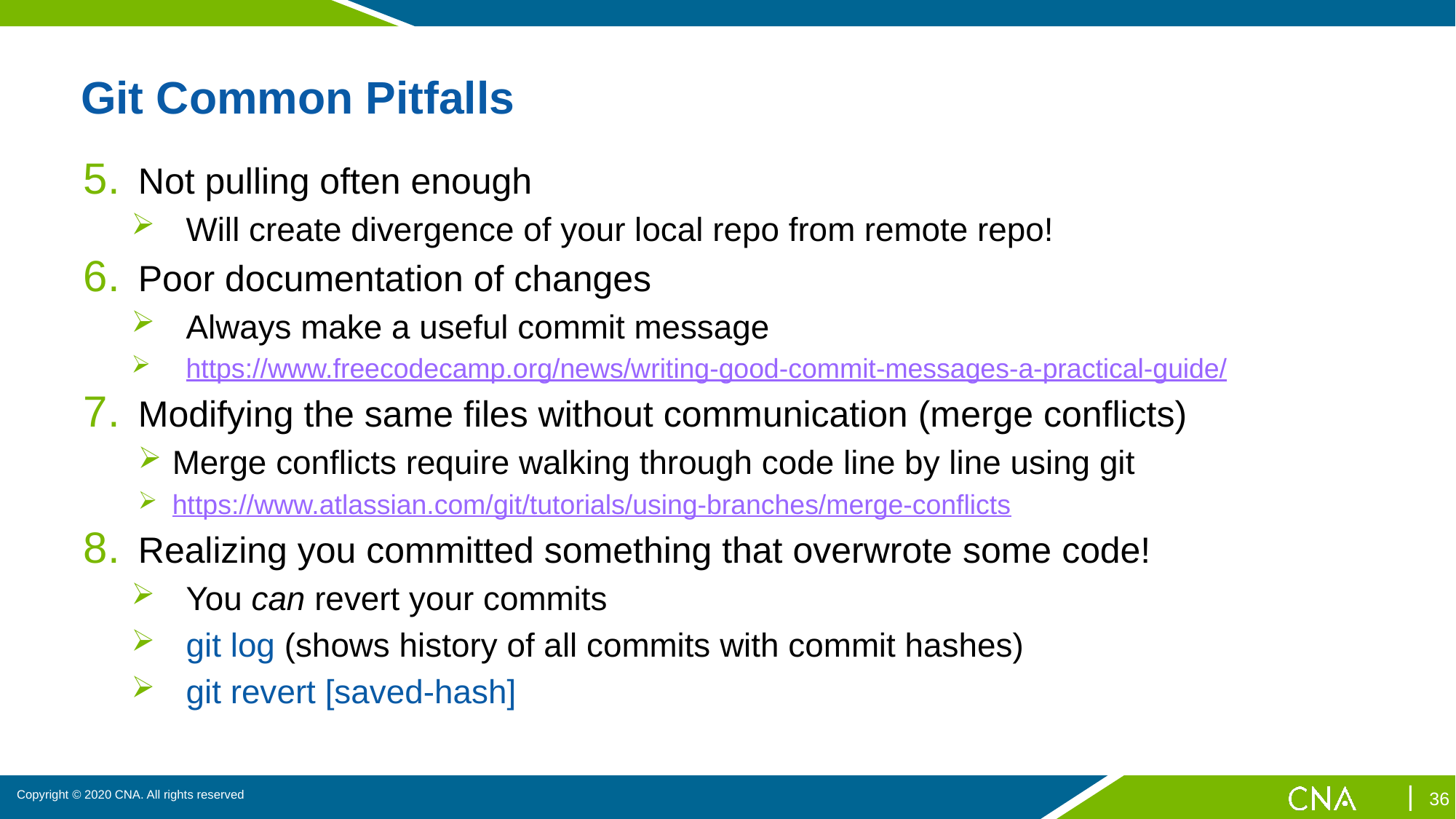

# Git Common Pitfalls
Not pulling often enough
Will create divergence of your local repo from remote repo!
Poor documentation of changes
Always make a useful commit message
https://www.freecodecamp.org/news/writing-good-commit-messages-a-practical-guide/
Modifying the same files without communication (merge conflicts)
Merge conflicts require walking through code line by line using git
https://www.atlassian.com/git/tutorials/using-branches/merge-conflicts
Realizing you committed something that overwrote some code!
You can revert your commits
git log (shows history of all commits with commit hashes)
git revert [saved-hash]